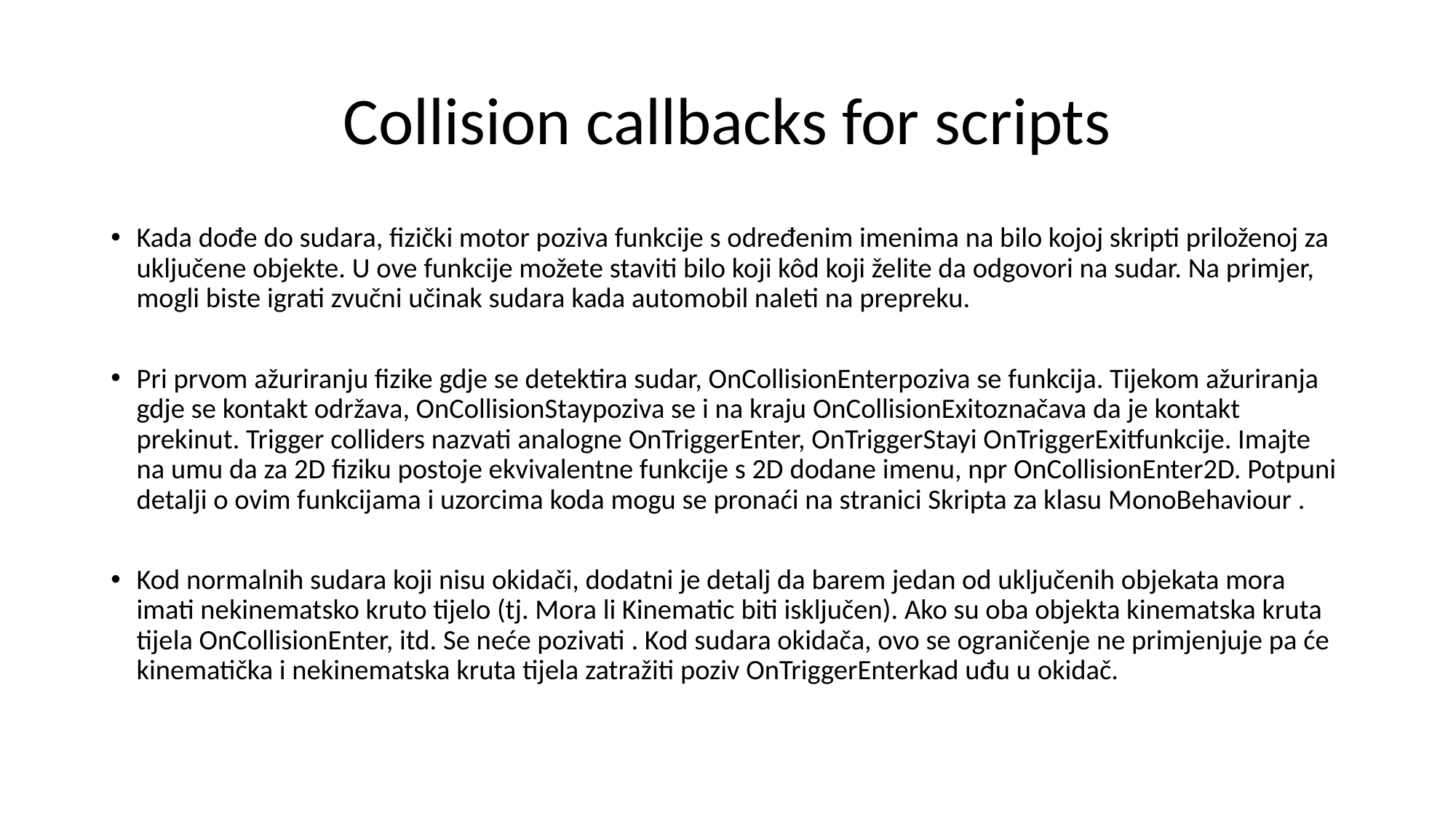

# Collision callbacks for scripts
Kada dođe do sudara, fizički motor poziva funkcije s određenim imenima na bilo kojoj skripti priloženoj za uključene objekte. U ove funkcije možete staviti bilo koji kôd koji želite da odgovori na sudar. Na primjer, mogli biste igrati zvučni učinak sudara kada automobil naleti na prepreku.

Pri prvom ažuriranju fizike gdje se detektira sudar, OnCollisionEnterpoziva se funkcija. Tijekom ažuriranja gdje se kontakt održava, OnCollisionStaypoziva se i na kraju OnCollisionExitoznačava da je kontakt prekinut. Trigger colliders nazvati analogne OnTriggerEnter, OnTriggerStayi OnTriggerExitfunkcije. Imajte na umu da za 2D fiziku postoje ekvivalentne funkcije s 2D dodane imenu, npr OnCollisionEnter2D. Potpuni detalji o ovim funkcijama i uzorcima koda mogu se pronaći na stranici Skripta za klasu MonoBehaviour .

Kod normalnih sudara koji nisu okidači, dodatni je detalj da barem jedan od uključenih objekata mora imati nekinematsko kruto tijelo (tj. Mora li Kinematic biti isključen). Ako su oba objekta kinematska kruta tijela OnCollisionEnter, itd. Se neće pozivati . Kod sudara okidača, ovo se ograničenje ne primjenjuje pa će kinematička i nekinematska kruta tijela zatražiti poziv OnTriggerEnterkad uđu u okidač.